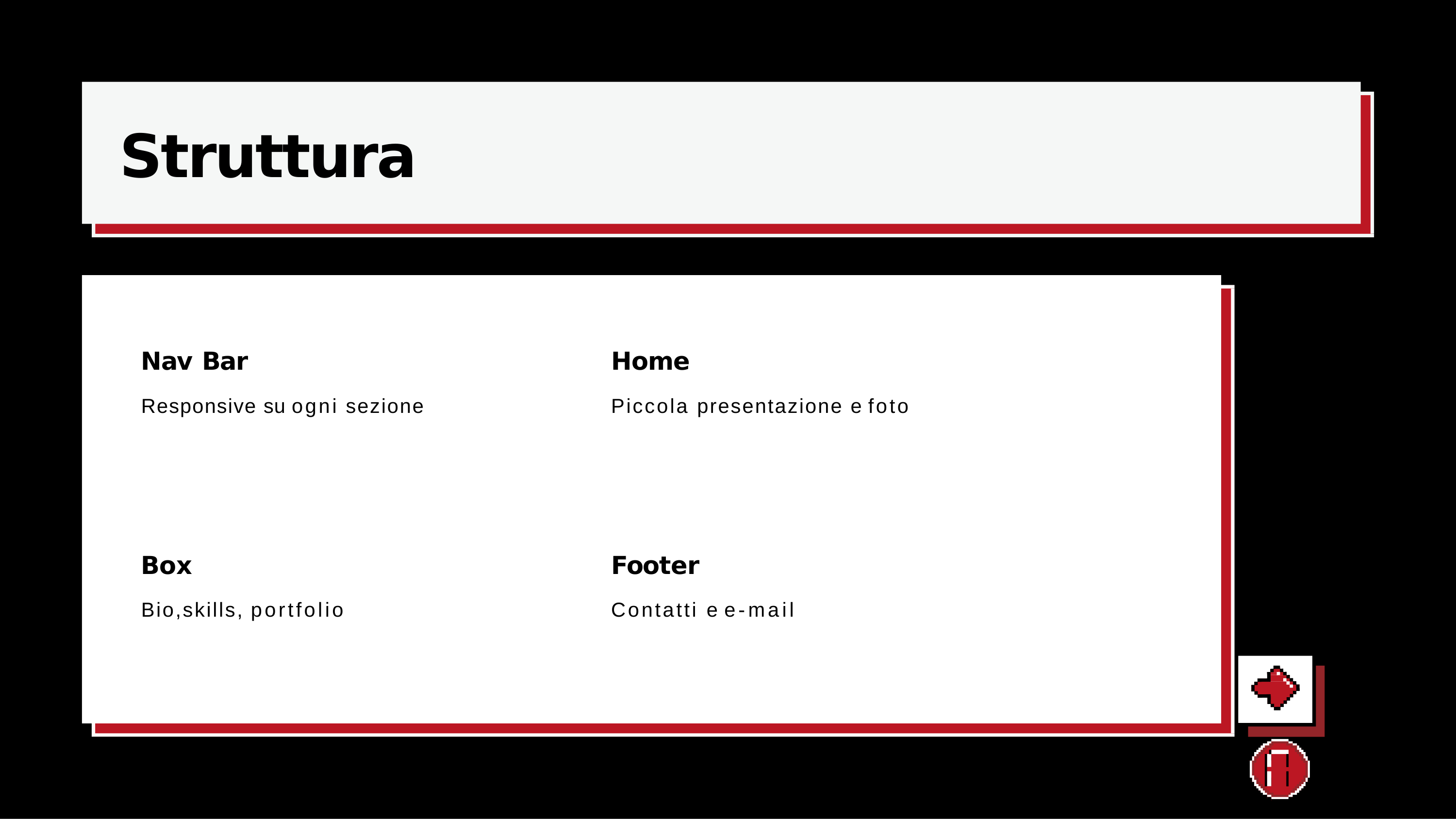

# Struttura
Nav Bar
Responsive su ogni sezione
Home
Piccola presentazione e foto
Box
Bio,skills, portfolio
Footer
Contatti e e-mail